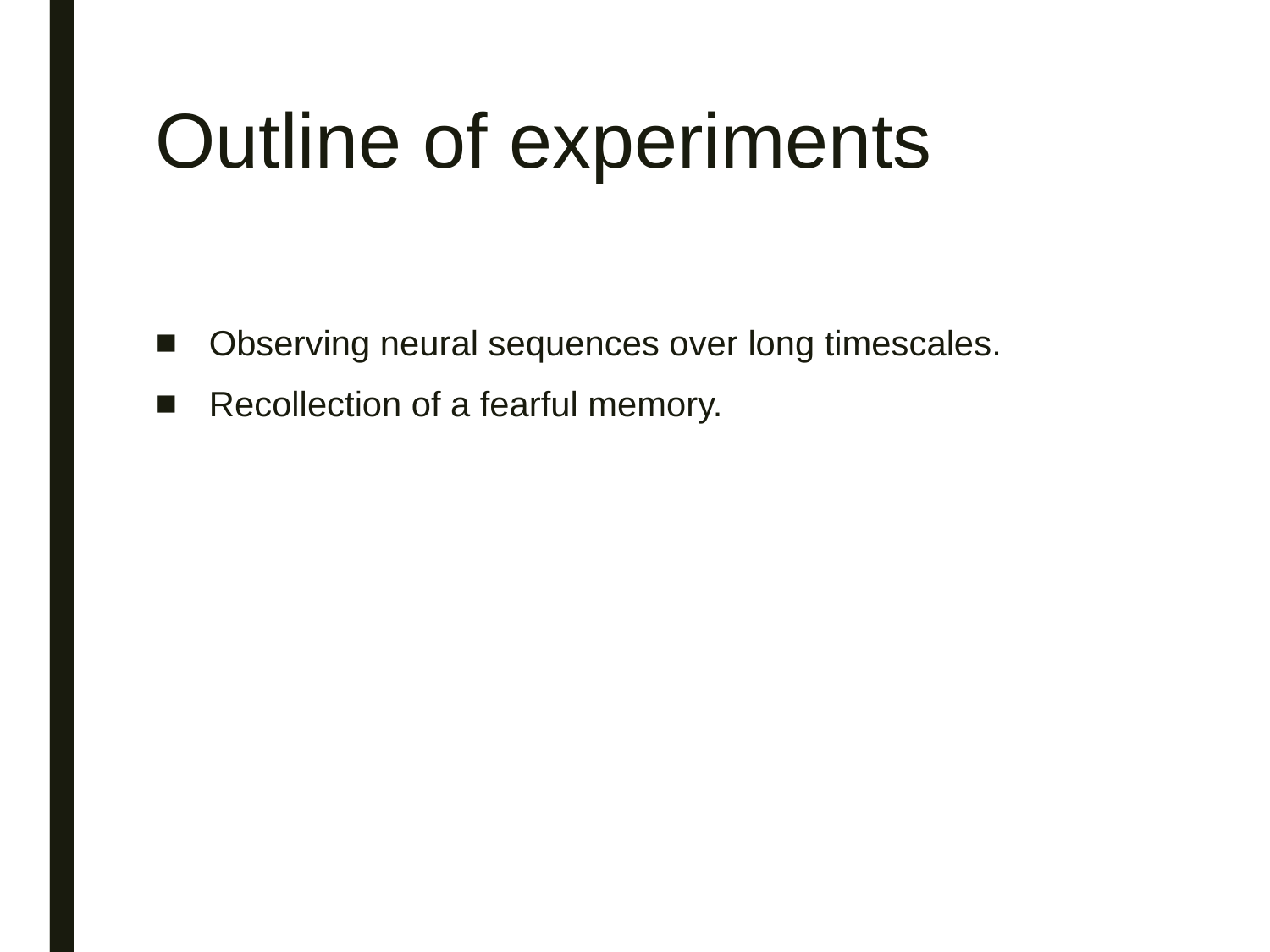

# Outline of experiments
Observing neural sequences over long timescales.
Recollection of a fearful memory.